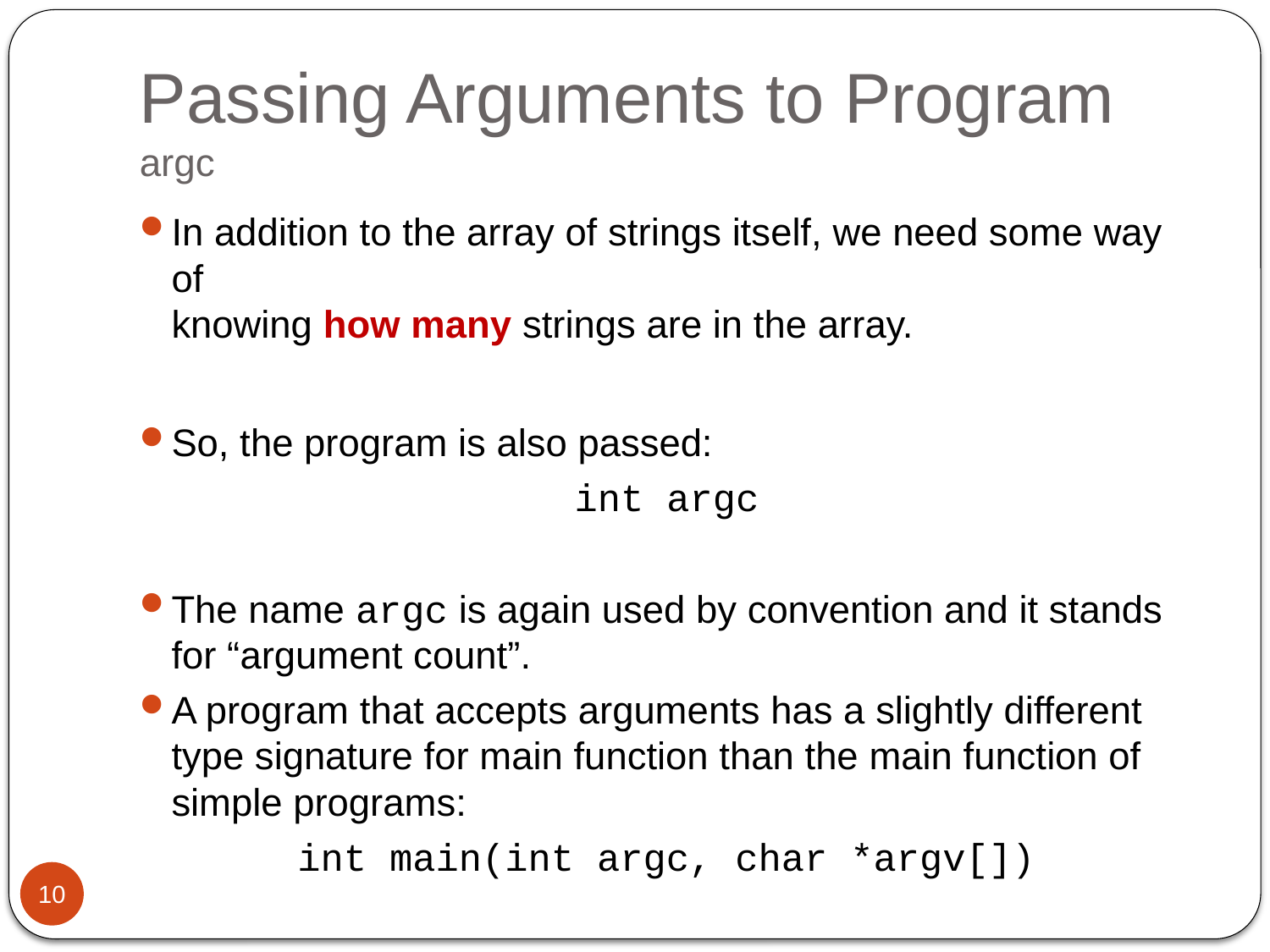

# Passing Arguments to Program argc
In addition to the array of strings itself, we need some way of
knowing how many strings are in the array.

So, the program is also passed:
int argc

The name argc is again used by convention and it stands for “argument count”.
A program that accepts arguments has a slightly different type signature for main function than the main function of simple programs:
int main(int argc, char *argv[])
10